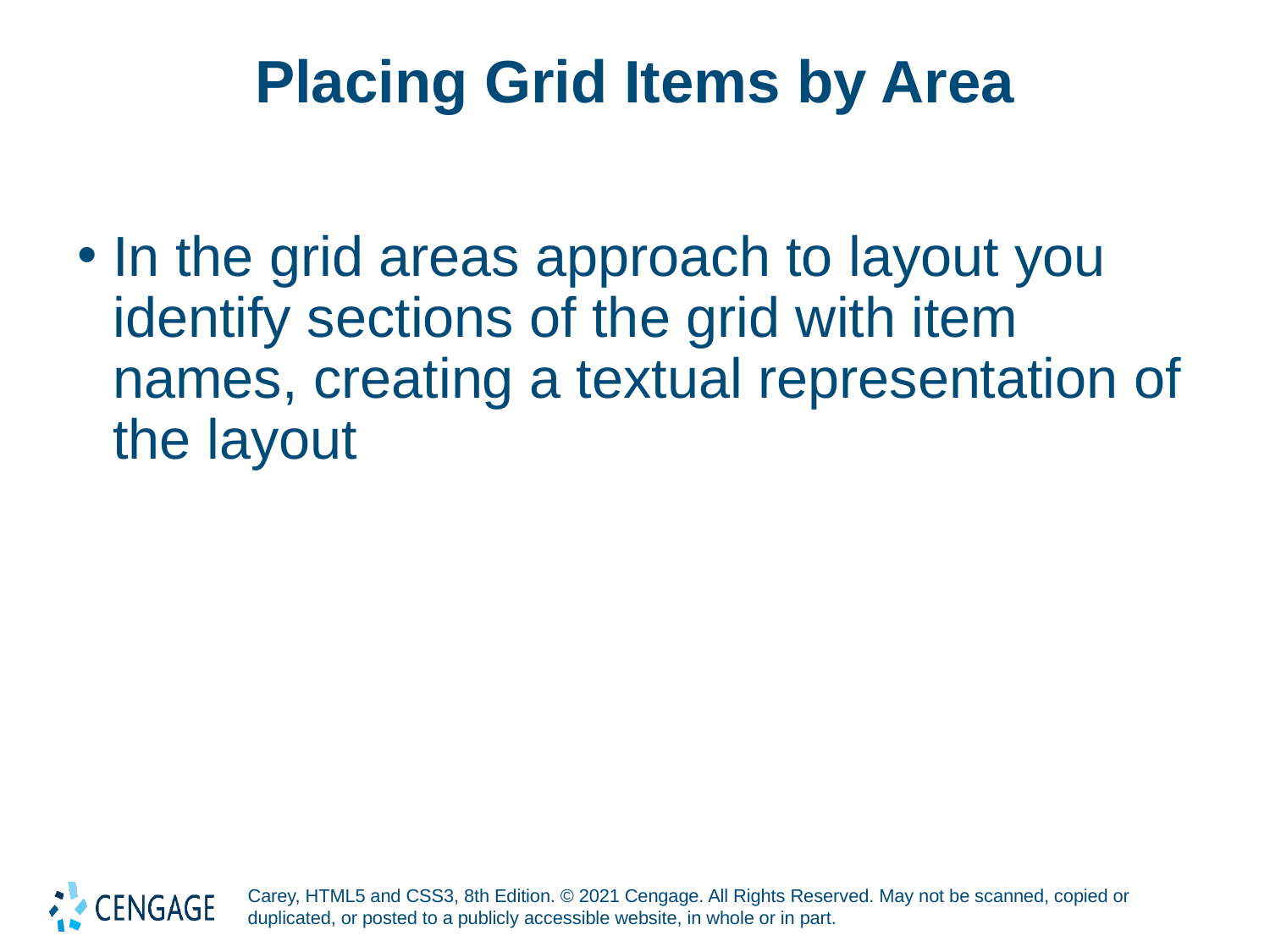

# Placing Grid Items by Area
In the grid areas approach to layout you identify sections of the grid with item names, creating a textual representation of the layout